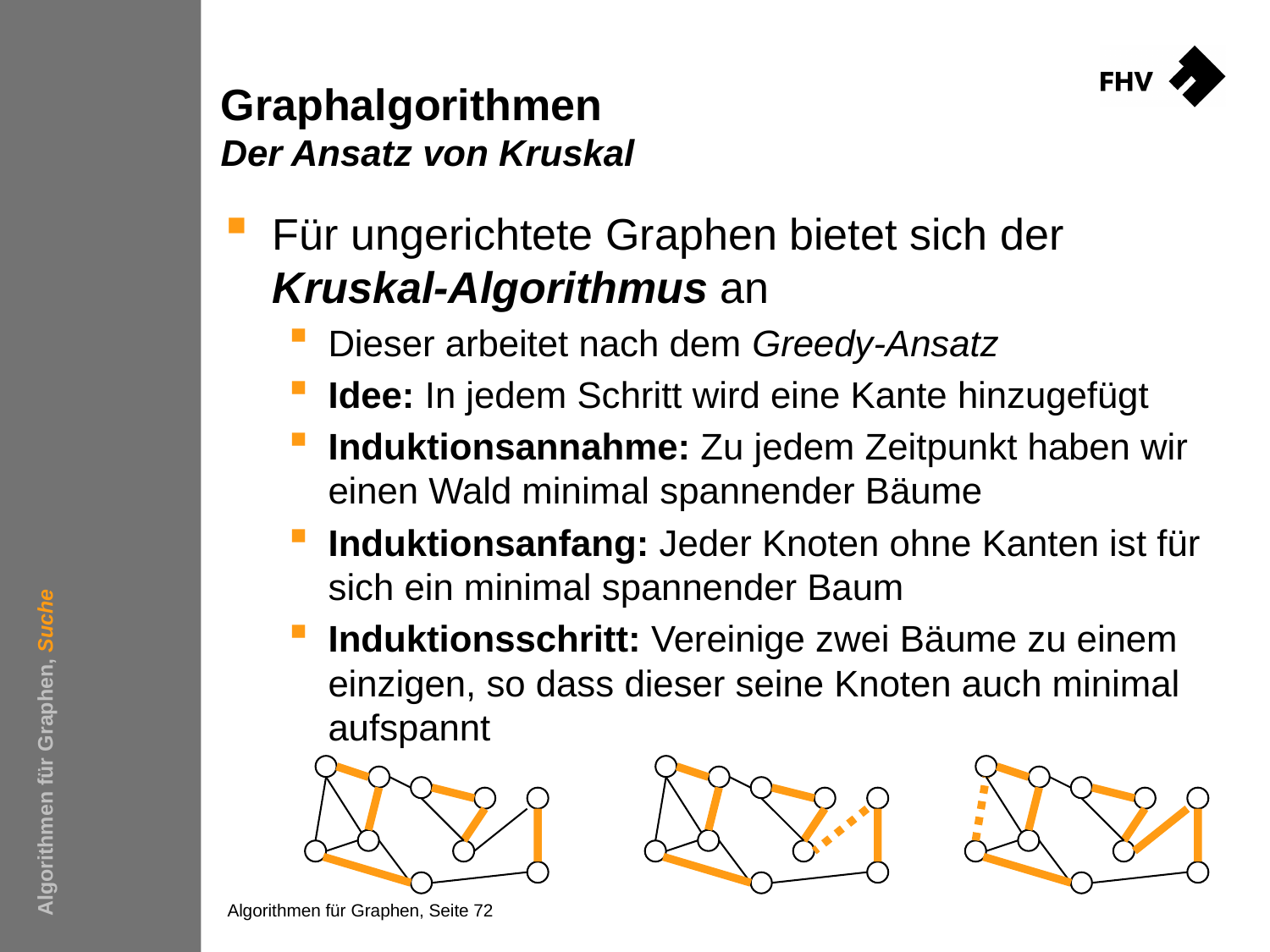

# Graphalgorithmen Der Ansatz von Kruskal
Für ungerichtete Graphen bietet sich der Kruskal-Algorithmus an
Dieser arbeitet nach dem Greedy-Ansatz
Idee: In jedem Schritt wird eine Kante hinzugefügt
Induktionsannahme: Zu jedem Zeitpunkt haben wir einen Wald minimal spannender Bäume
Induktionsanfang: Jeder Knoten ohne Kanten ist für sich ein minimal spannender Baum
Induktionsschritt: Vereinige zwei Bäume zu einem einzigen, so dass dieser seine Knoten auch minimal aufspannt

Algorithmen für Graphen, Suche

Algorithmen für Graphen, Seite 72